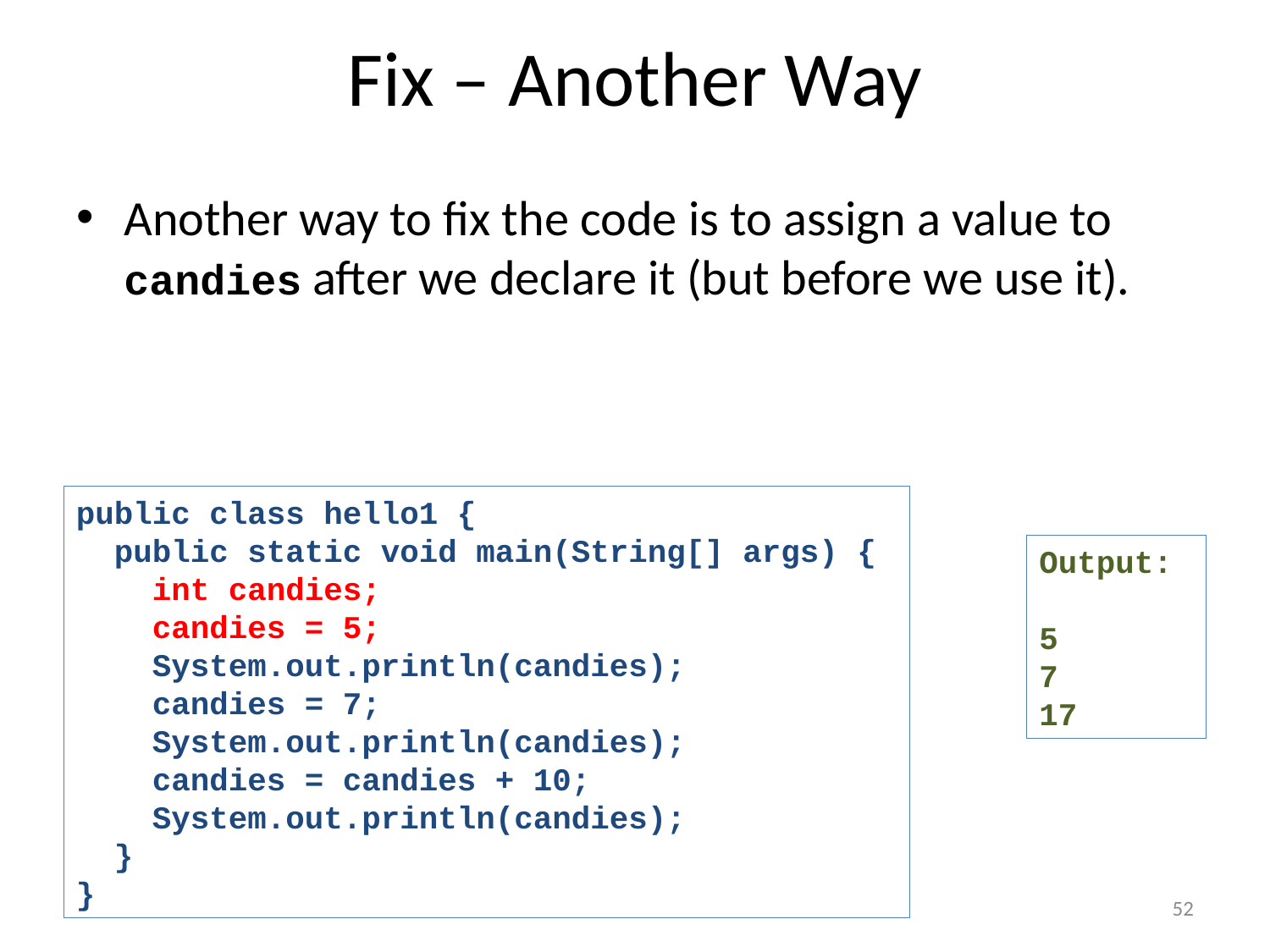

# Fix – Another Way
Another way to fix the code is to assign a value to candies after we declare it (but before we use it).
public class hello1 {
  public static void main(String[] args) {
    int candies;
    candies = 5;
    System.out.println(candies);
    candies = 7;
    System.out.println(candies);
    candies = candies + 10;
    System.out.println(candies);
  }
}
Output:

5
7
17
52